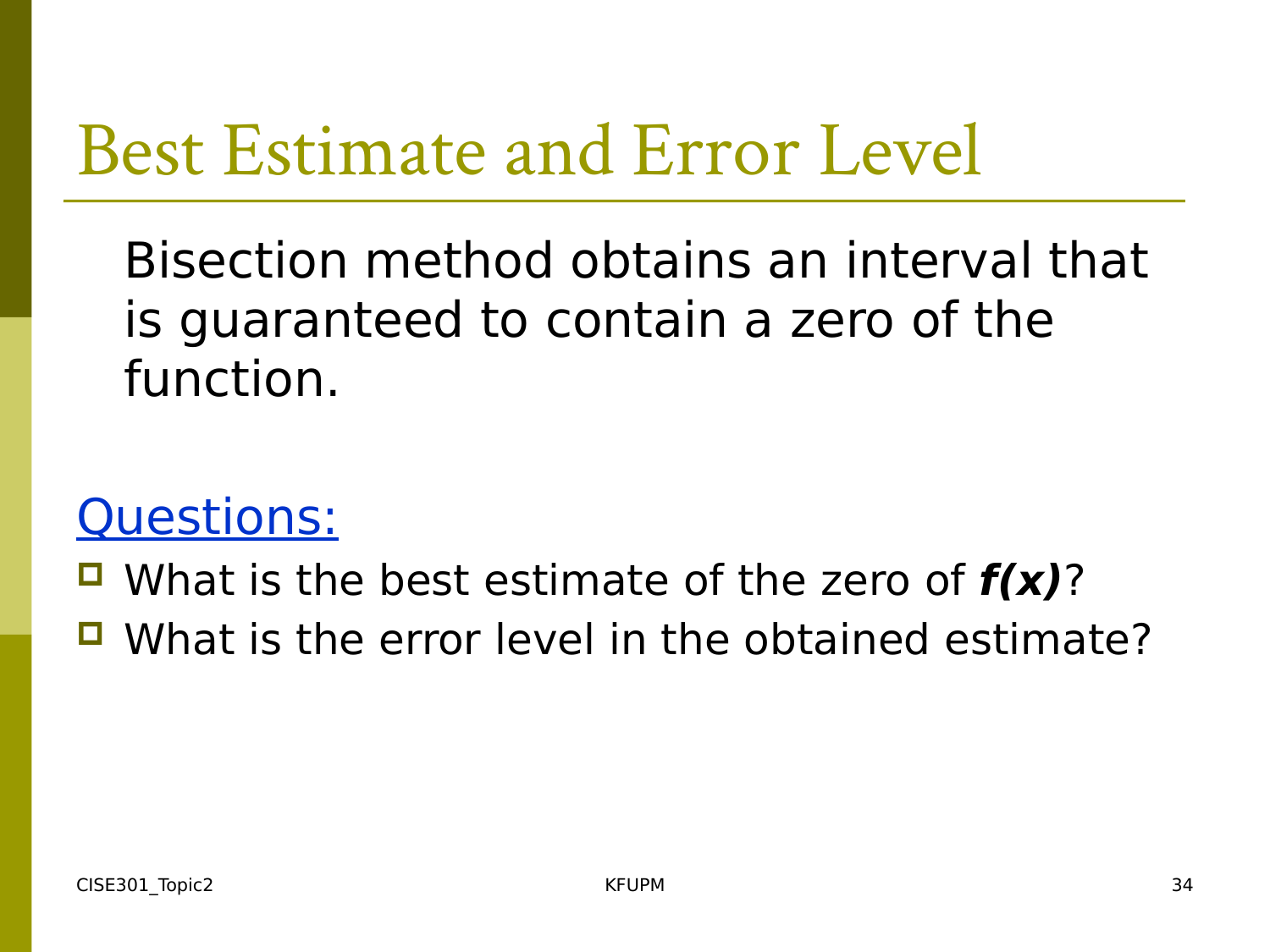

# Best Estimate and Error Level
	Bisection method obtains an interval that is guaranteed to contain a zero of the function.

Questions:
What is the best estimate of the zero of f(x)?
What is the error level in the obtained estimate?
CISE301_Topic2
KFUPM
34